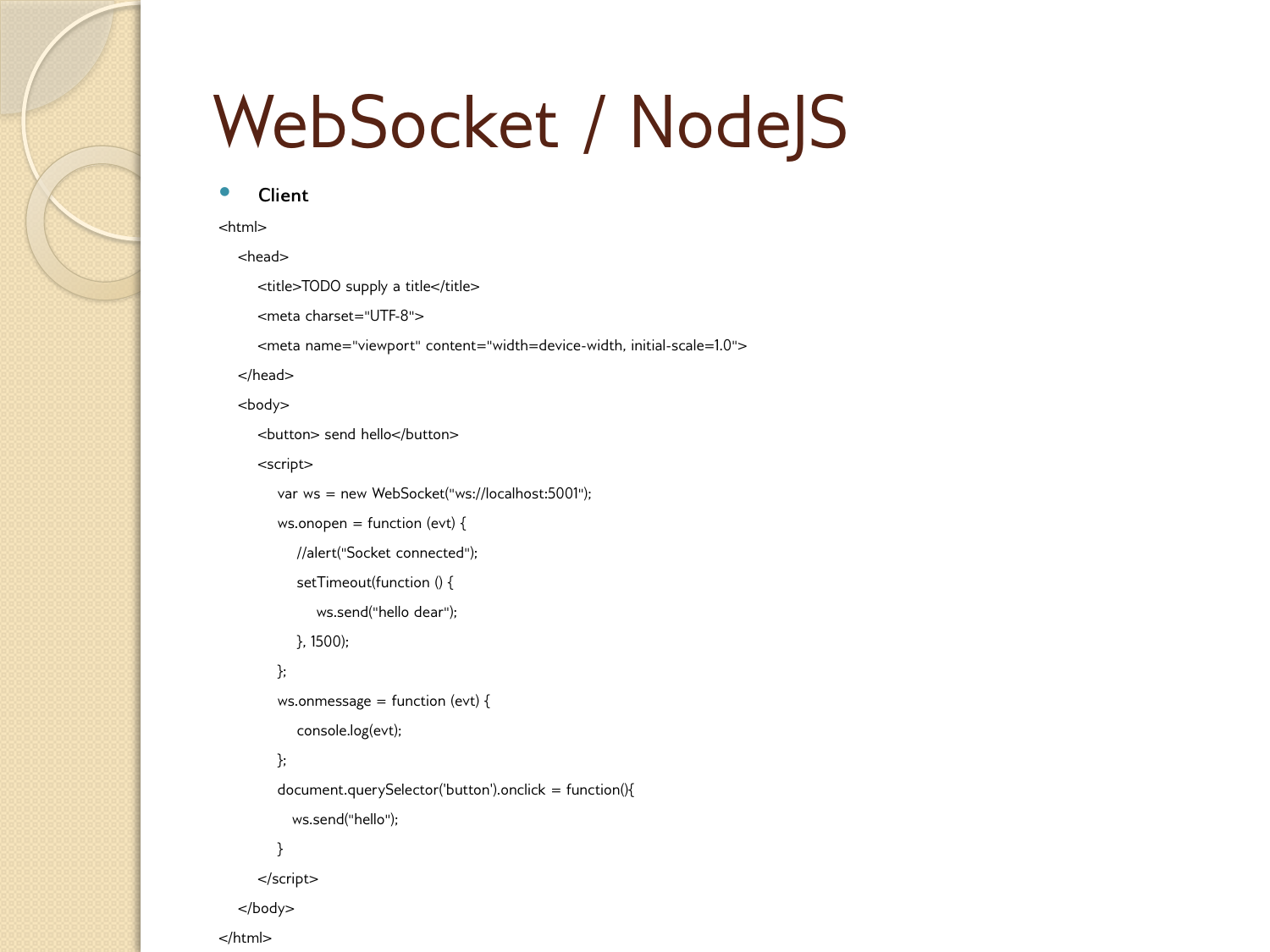

# WebSocket / NodeJS
Client
<html>
    <head>
        <title>TODO supply a title</title>
        <meta charset="UTF-8">
        <meta name="viewport" content="width=device-width, initial-scale=1.0">
    </head>
    <body>
        <button> send hello</button>
        <script>
            var ws = new WebSocket("ws://localhost:5001");
            ws.onopen = function (evt) {
                //alert("Socket connected");
                setTimeout(function () {
                    ws.send("hello dear");
                }, 1500);
            };
            ws.onmessage = function (evt) {
                console.log(evt);
            };
            document.querySelector('button').onclick = function(){
               ws.send("hello");
            }
        </script>
    </body>
</html>